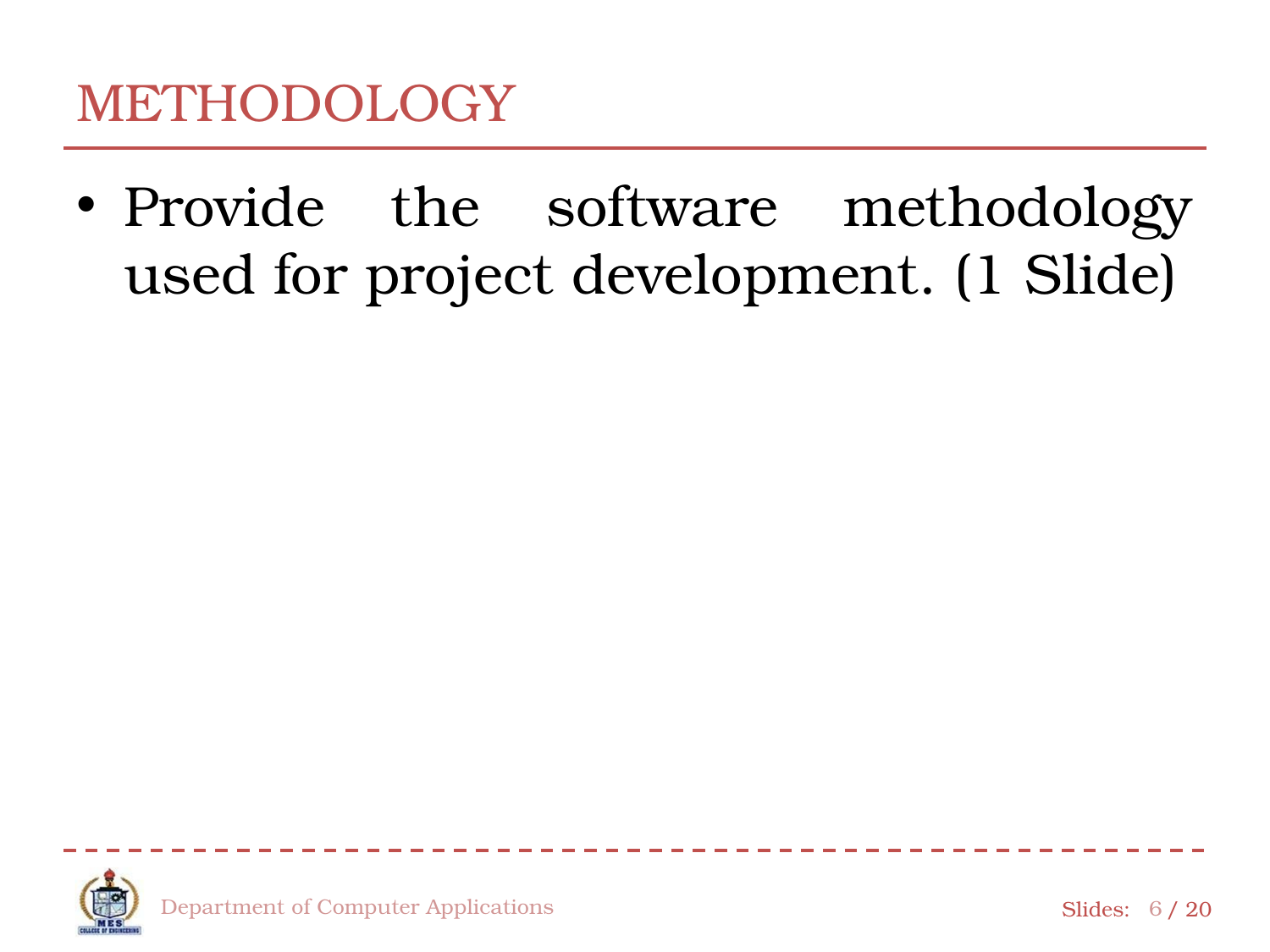

# METHODOLOGY
Provide the software methodology used for project development. (1 Slide)

Department of Computer Applications
6